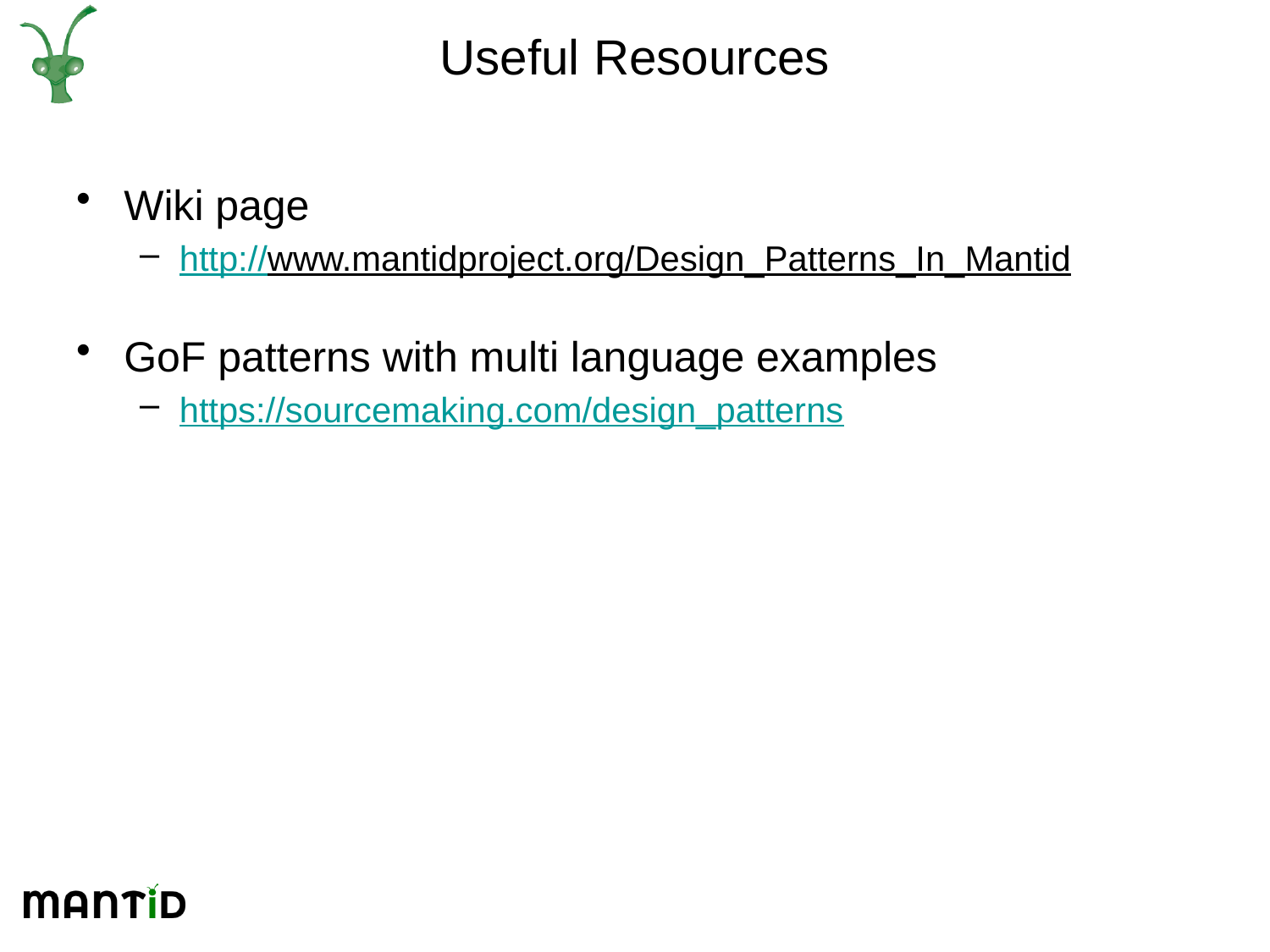

# Useful Resources
Wiki page
http://www.mantidproject.org/Design_Patterns_In_Mantid
GoF patterns with multi language examples
https://sourcemaking.com/design_patterns